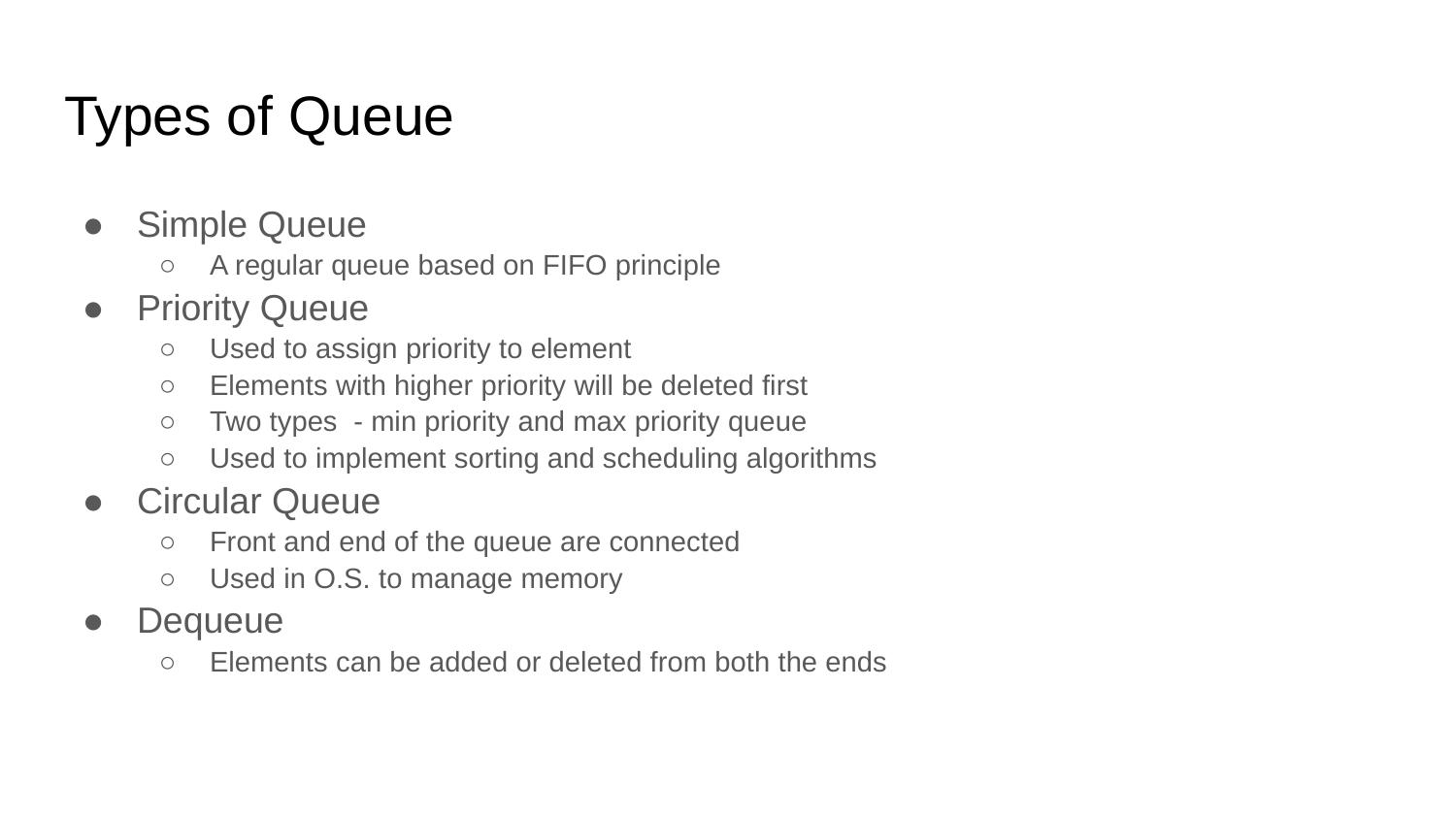

# Types of Queue
Simple Queue
A regular queue based on FIFO principle
Priority Queue
Used to assign priority to element
Elements with higher priority will be deleted first
Two types  - min priority and max priority queue
Used to implement sorting and scheduling algorithms
Circular Queue
Front and end of the queue are connected
Used in O.S. to manage memory
Dequeue
Elements can be added or deleted from both the ends